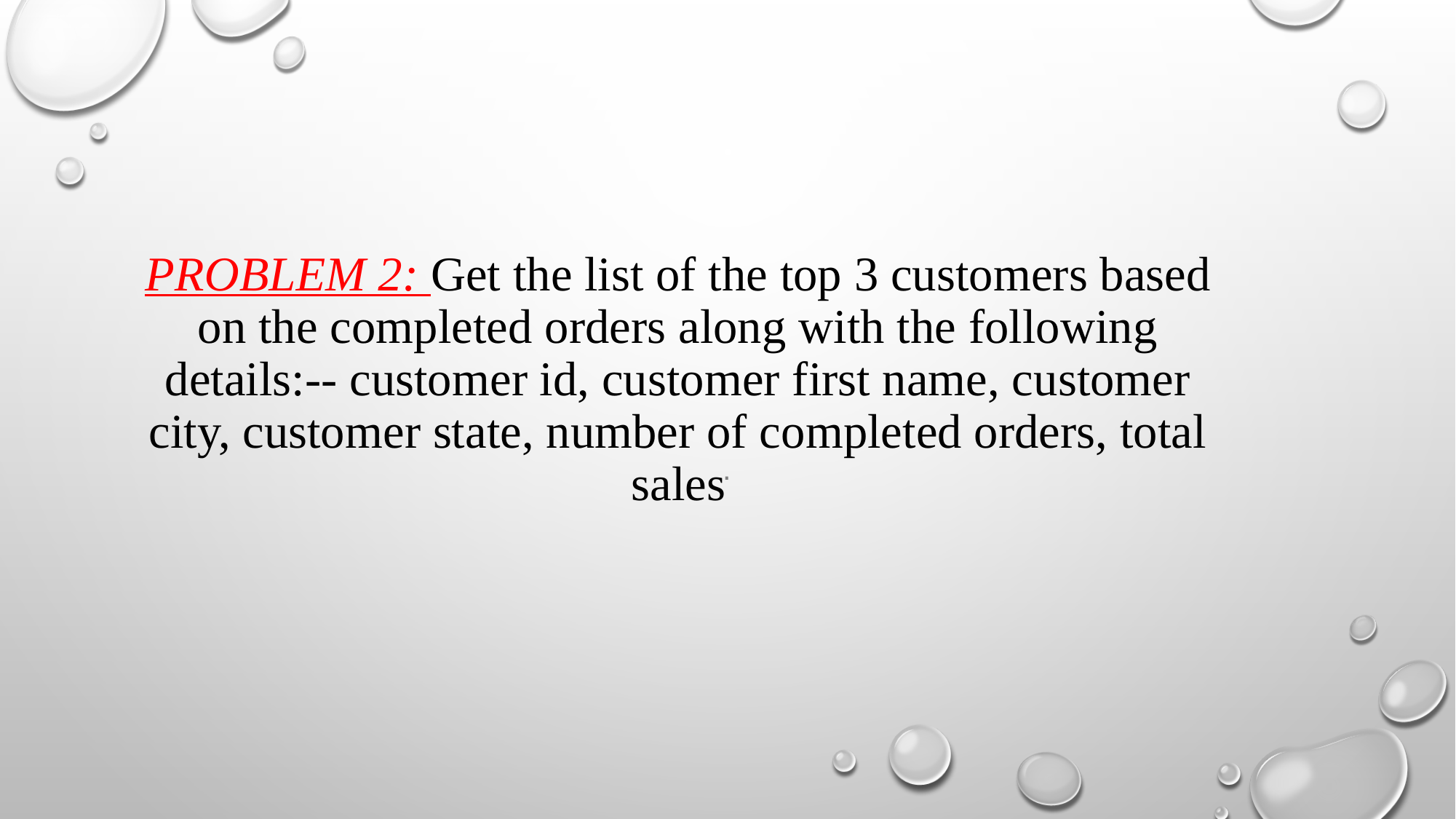

# Problem 2: Get the list of the top 3 customers based on the completed orders along with the following details:-- customer id, customer first name, customer city, customer state, number of completed orders, total sales
.